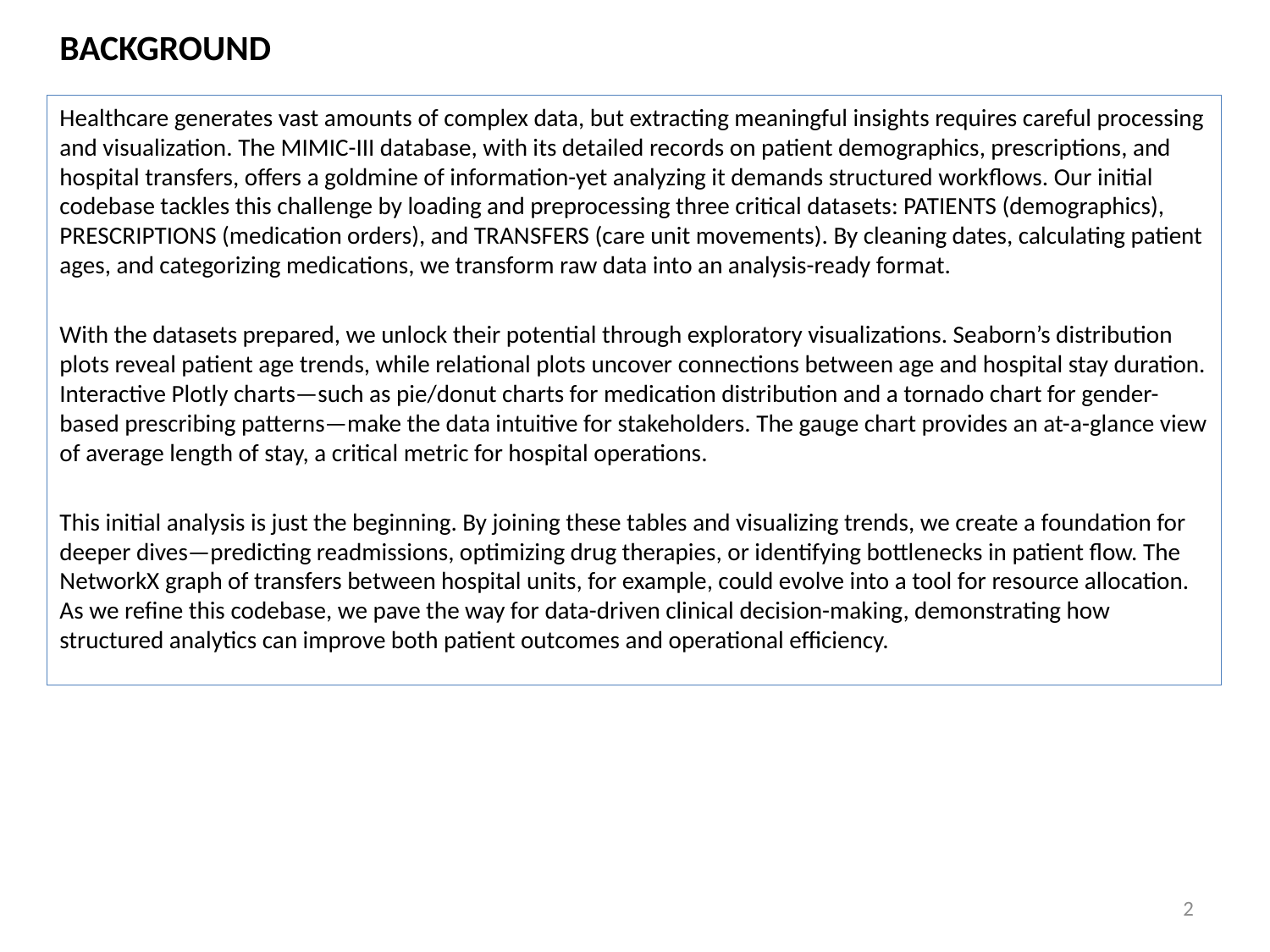

# BACKGROUND
Healthcare generates vast amounts of complex data, but extracting meaningful insights requires careful processing and visualization. The MIMIC-III database, with its detailed records on patient demographics, prescriptions, and hospital transfers, offers a goldmine of information-yet analyzing it demands structured workflows. Our initial codebase tackles this challenge by loading and preprocessing three critical datasets: PATIENTS (demographics), PRESCRIPTIONS (medication orders), and TRANSFERS (care unit movements). By cleaning dates, calculating patient ages, and categorizing medications, we transform raw data into an analysis-ready format.

With the datasets prepared, we unlock their potential through exploratory visualizations. Seaborn’s distribution plots reveal patient age trends, while relational plots uncover connections between age and hospital stay duration. Interactive Plotly charts—such as pie/donut charts for medication distribution and a tornado chart for gender-based prescribing patterns—make the data intuitive for stakeholders. The gauge chart provides an at-a-glance view of average length of stay, a critical metric for hospital operations.

This initial analysis is just the beginning. By joining these tables and visualizing trends, we create a foundation for deeper dives—predicting readmissions, optimizing drug therapies, or identifying bottlenecks in patient flow. The NetworkX graph of transfers between hospital units, for example, could evolve into a tool for resource allocation. As we refine this codebase, we pave the way for data-driven clinical decision-making, demonstrating how structured analytics can improve both patient outcomes and operational efficiency.

2